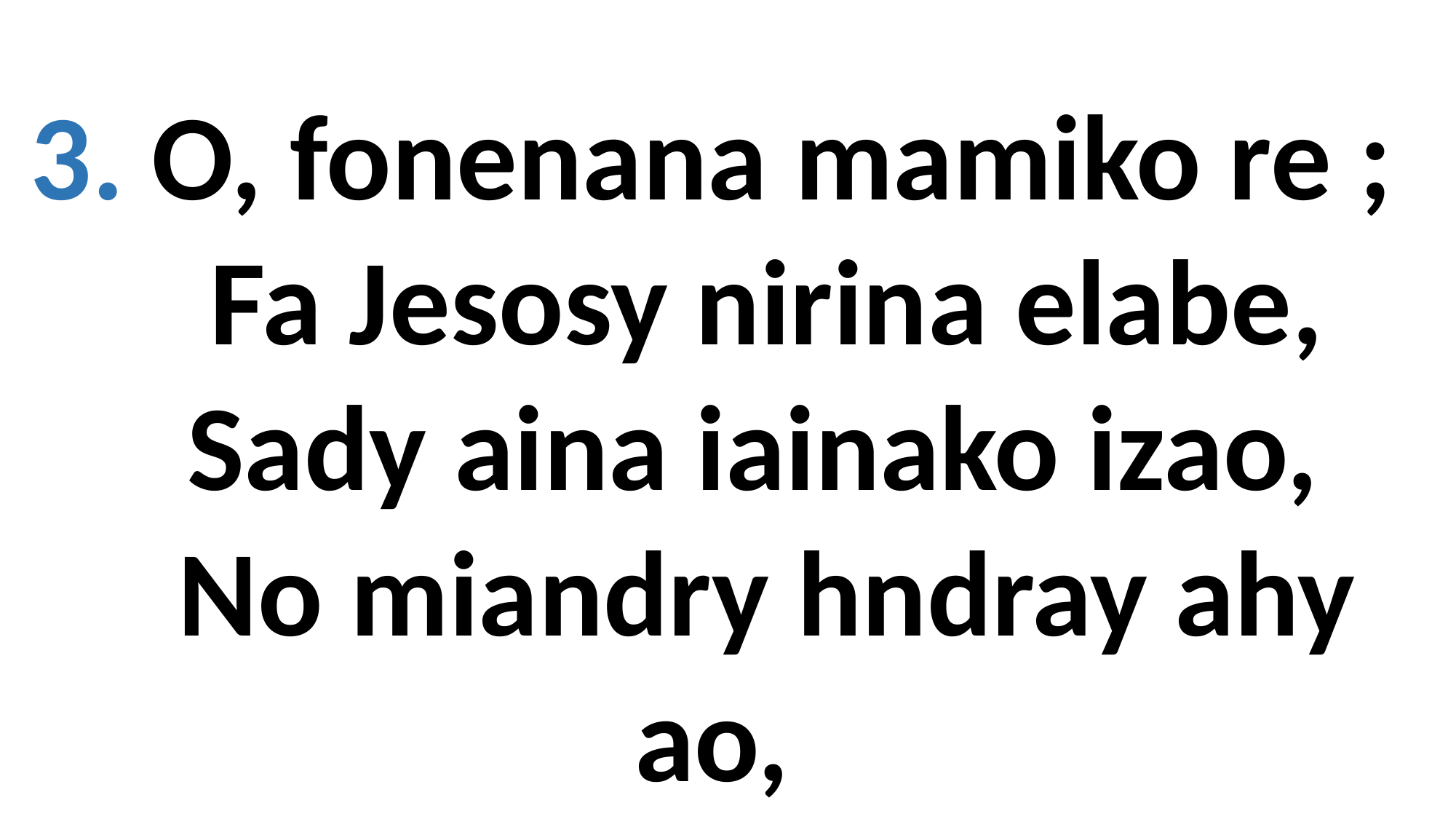

3. O, fonenana mamiko re ;
    Fa Jesosy nirina elabe,
   Sady aina iainako izao,
    No miandry hndray ahy ao,